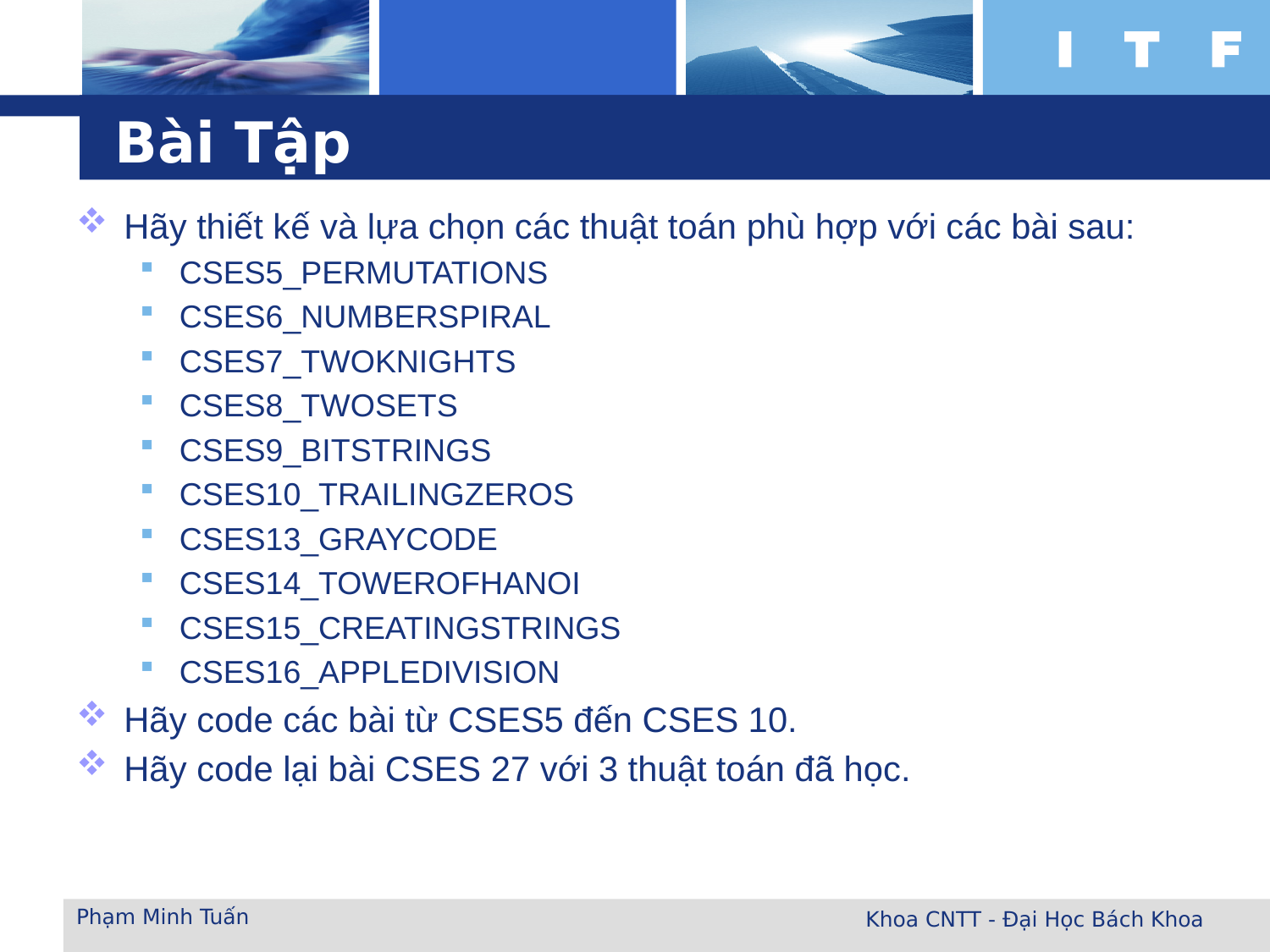

# Bài Tập
Hãy thiết kế và lựa chọn các thuật toán phù hợp với các bài sau:
CSES5_PERMUTATIONS
CSES6_NUMBERSPIRAL
CSES7_TWOKNIGHTS
CSES8_TWOSETS
CSES9_BITSTRINGS
CSES10_TRAILINGZEROS
CSES13_GRAYCODE
CSES14_TOWEROFHANOI
CSES15_CREATINGSTRINGS
CSES16_APPLEDIVISION
Hãy code các bài từ CSES5 đến CSES 10.
Hãy code lại bài CSES 27 với 3 thuật toán đã học.
Phạm Minh Tuấn
Khoa CNTT - Đại Học Bách Khoa